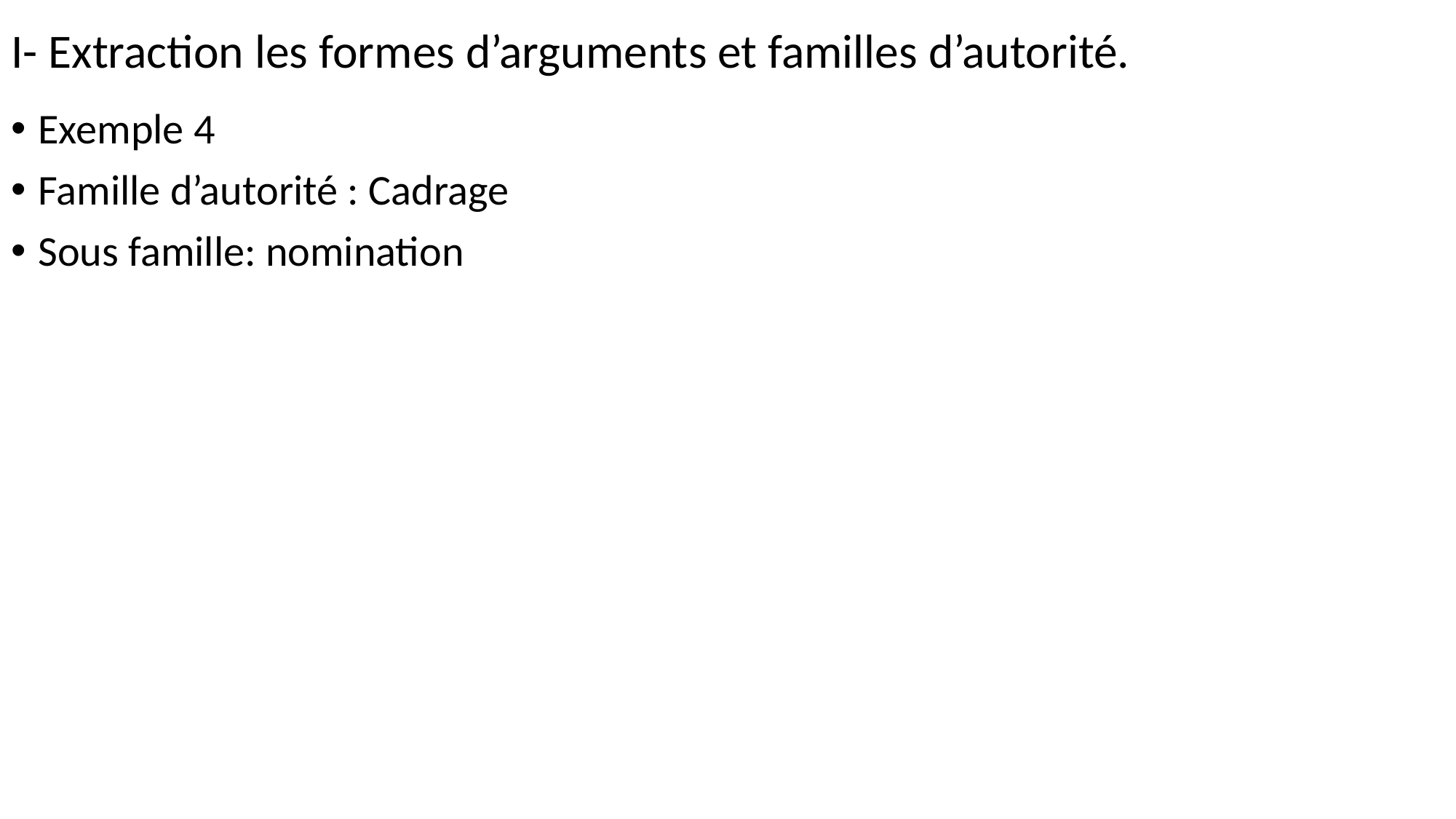

# I- Extraction les formes d’arguments et familles d’autorité.
Exemple 4
Famille d’autorité : Cadrage
Sous famille: nomination